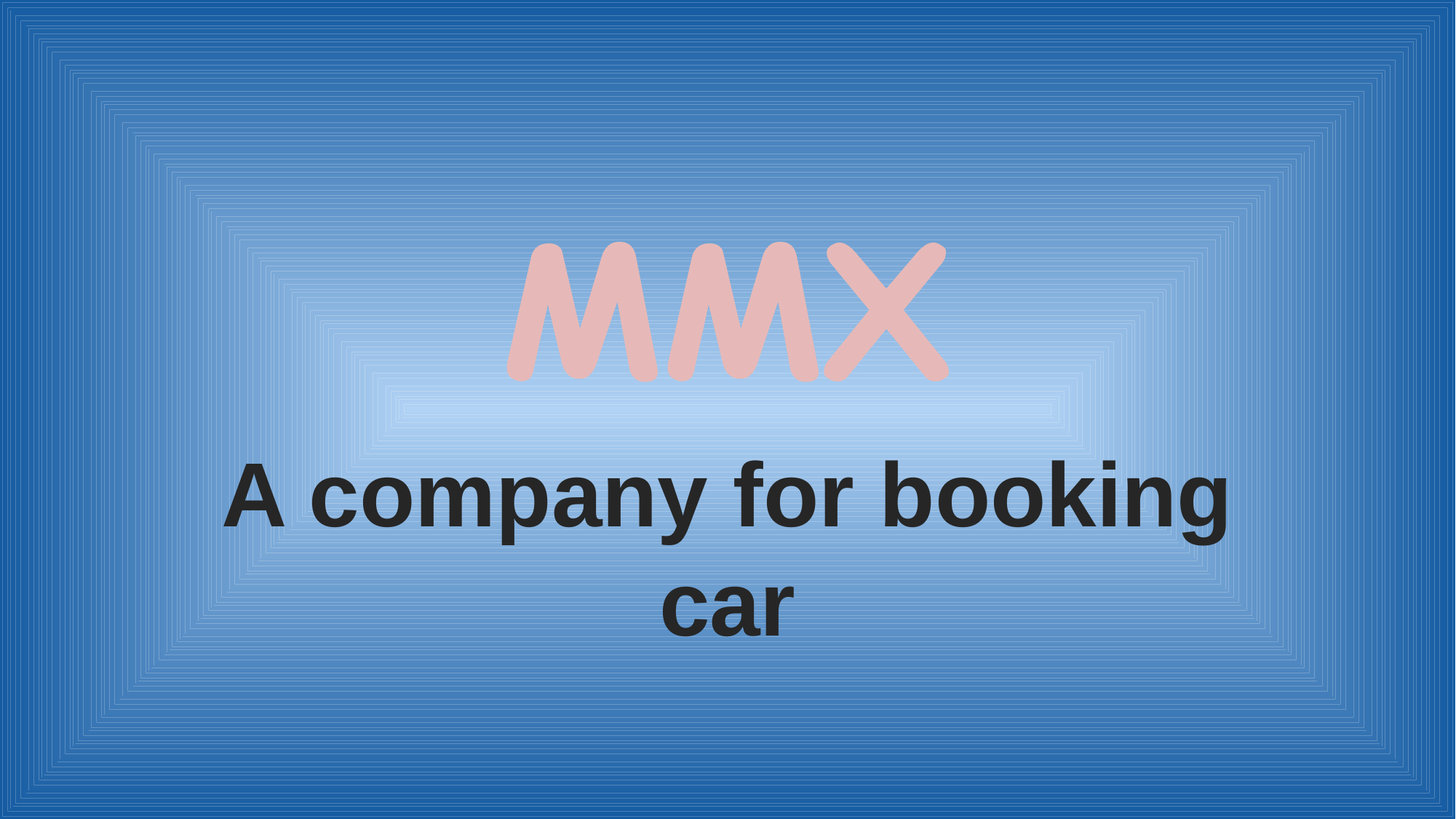

# MMX
A company for booking car